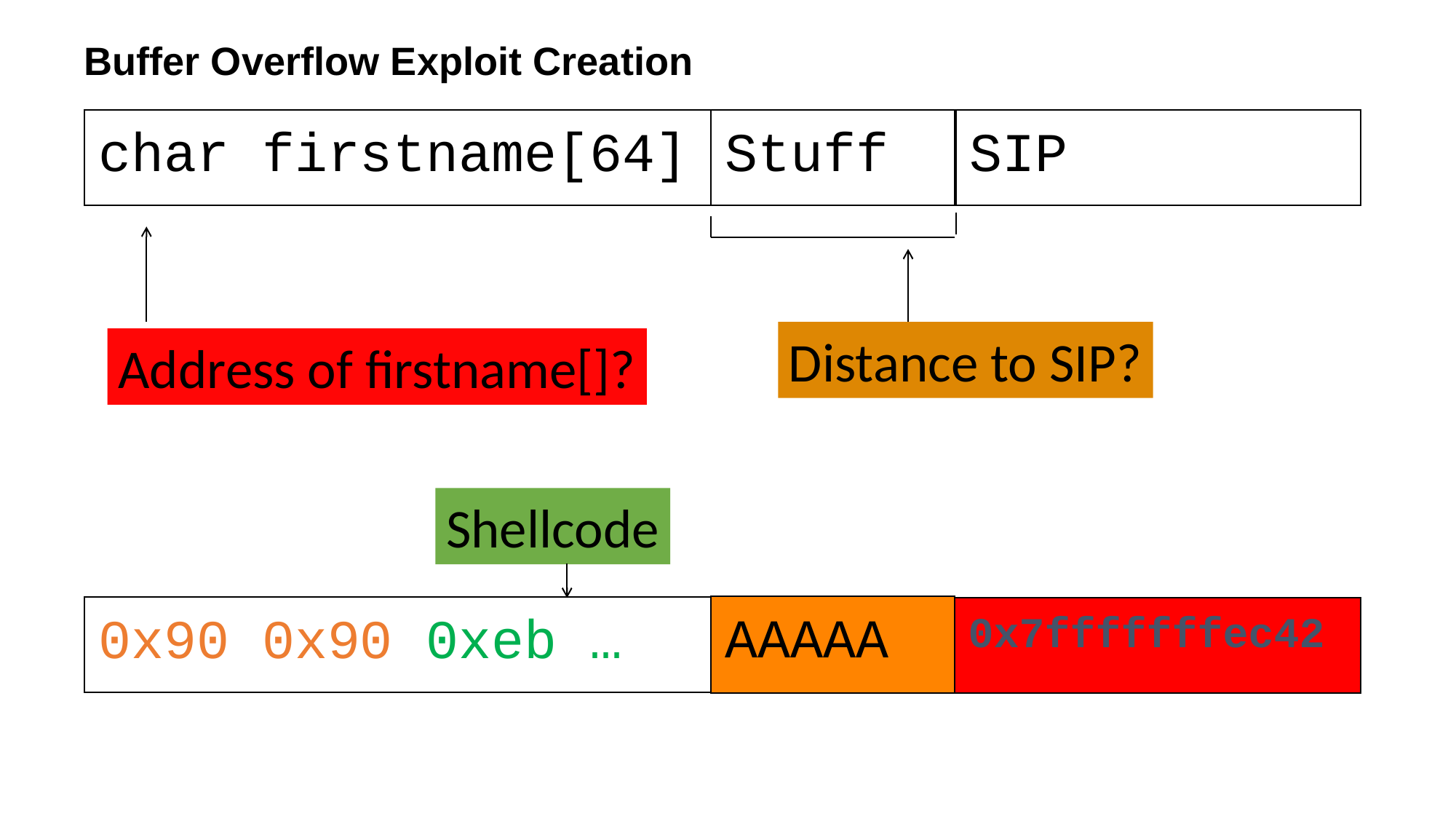

# Buffer Overflow Exploit Creation

char firstname[64]
Stuff
SIP
Distance to SIP?
Address of firstname[]?
Shellcode
AAAAA
0x90 0x90 0xeb …
0x7fffffffec42